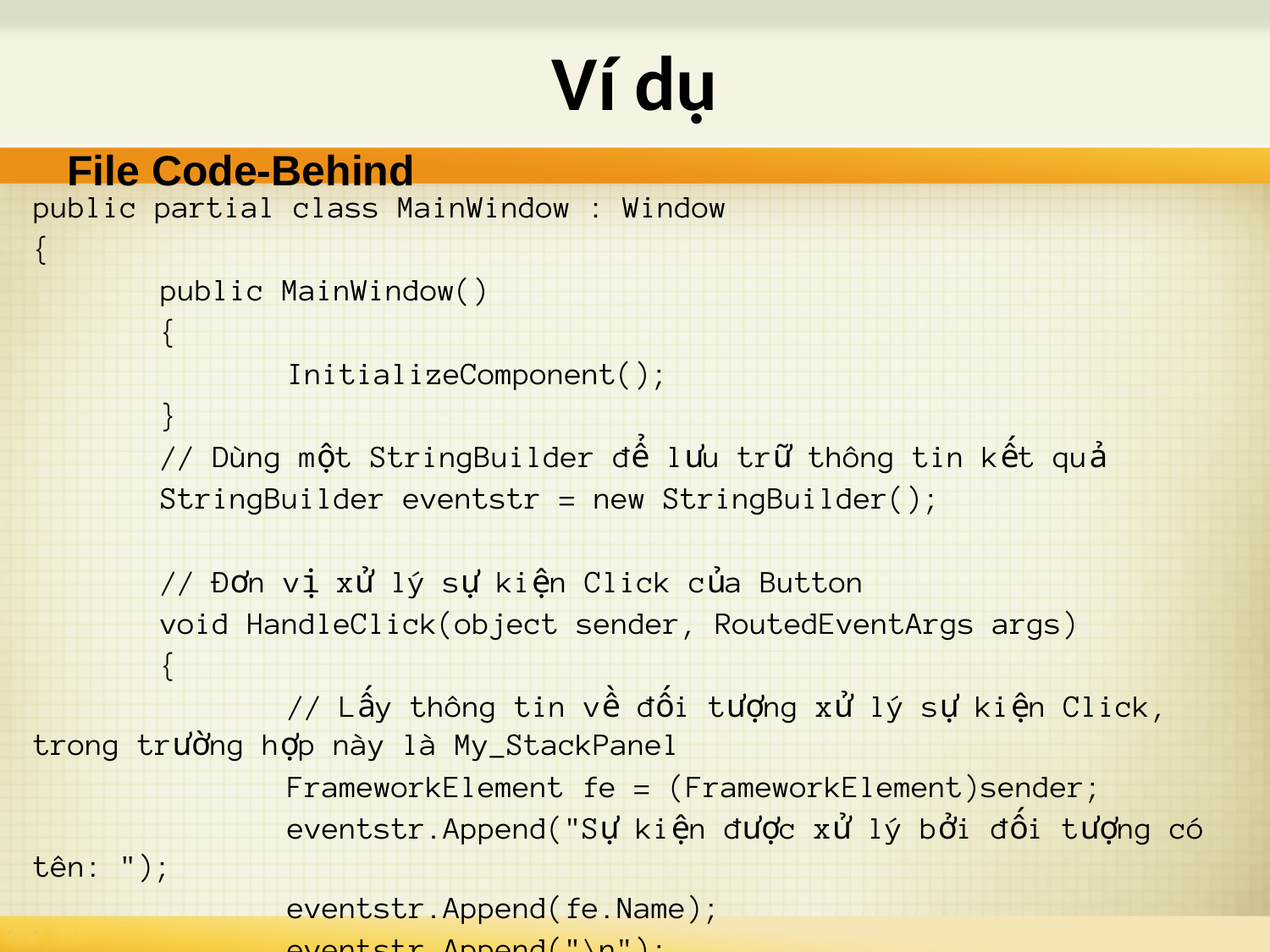

# Ví dụ
File Code-Behind
public partial class MainWindow : Window
{
	public MainWindow()
	{
		InitializeComponent();
	}
	// Dùng một StringBuilder để lưu trữ thông tin kết quả
	StringBuilder eventstr = new StringBuilder();

	// Đơn vị xử lý sự kiện Click của Button
	void HandleClick(object sender, RoutedEventArgs args)
	{
		// Lấy thông tin về đối tượng xử lý sự kiện Click, trong trường hợp này là My_StackPanel
		FrameworkElement fe = (FrameworkElement)sender;
		eventstr.Append("Sự kiện được xử lý bởi đối tượng có tên: ");
		eventstr.Append(fe.Name);
		eventstr.Append("\n");